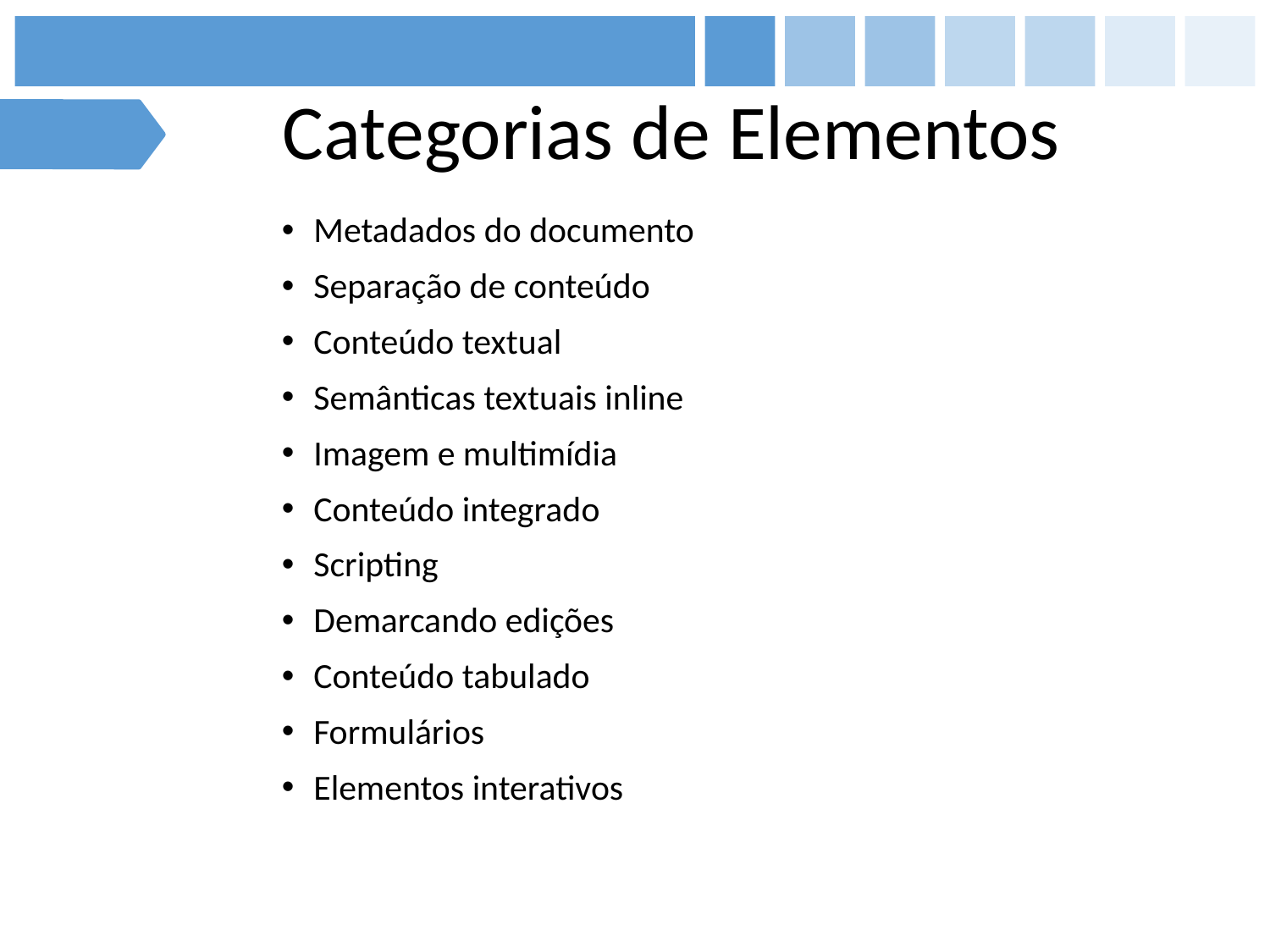

# Categorias de Elementos
Metadados do documento
Separação de conteúdo
Conteúdo textual
Semânticas textuais inline
Imagem e multimídia
Conteúdo integrado
Scripting
Demarcando edições
Conteúdo tabulado
Formulários
Elementos interativos